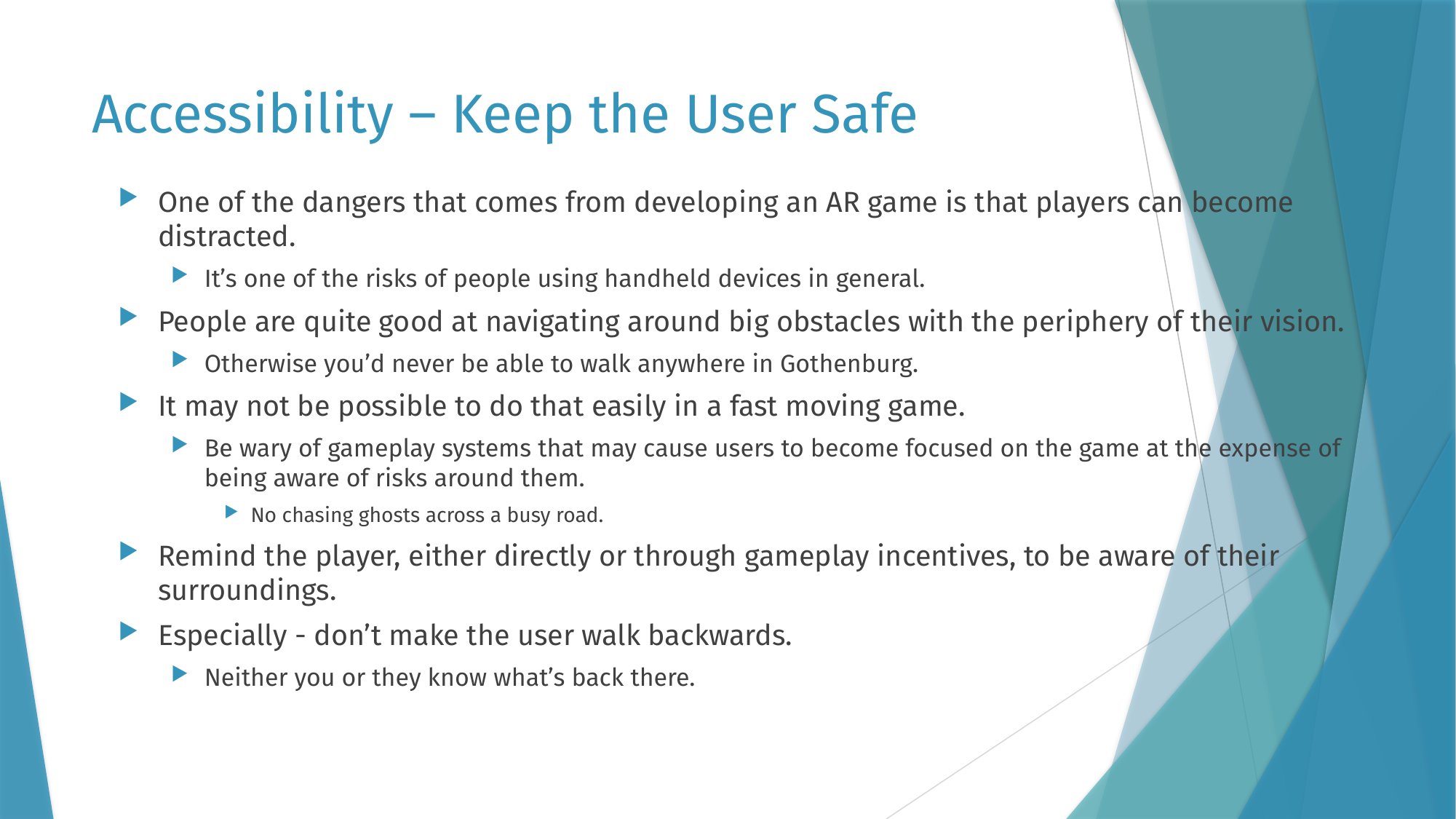

# Accessibility – Keep the User Safe
One of the dangers that comes from developing an AR game is that players can become distracted.
It’s one of the risks of people using handheld devices in general.
People are quite good at navigating around big obstacles with the periphery of their vision.
Otherwise you’d never be able to walk anywhere in Gothenburg.
It may not be possible to do that easily in a fast moving game.
Be wary of gameplay systems that may cause users to become focused on the game at the expense of being aware of risks around them.
No chasing ghosts across a busy road.
Remind the player, either directly or through gameplay incentives, to be aware of their surroundings.
Especially - don’t make the user walk backwards.
Neither you or they know what’s back there.